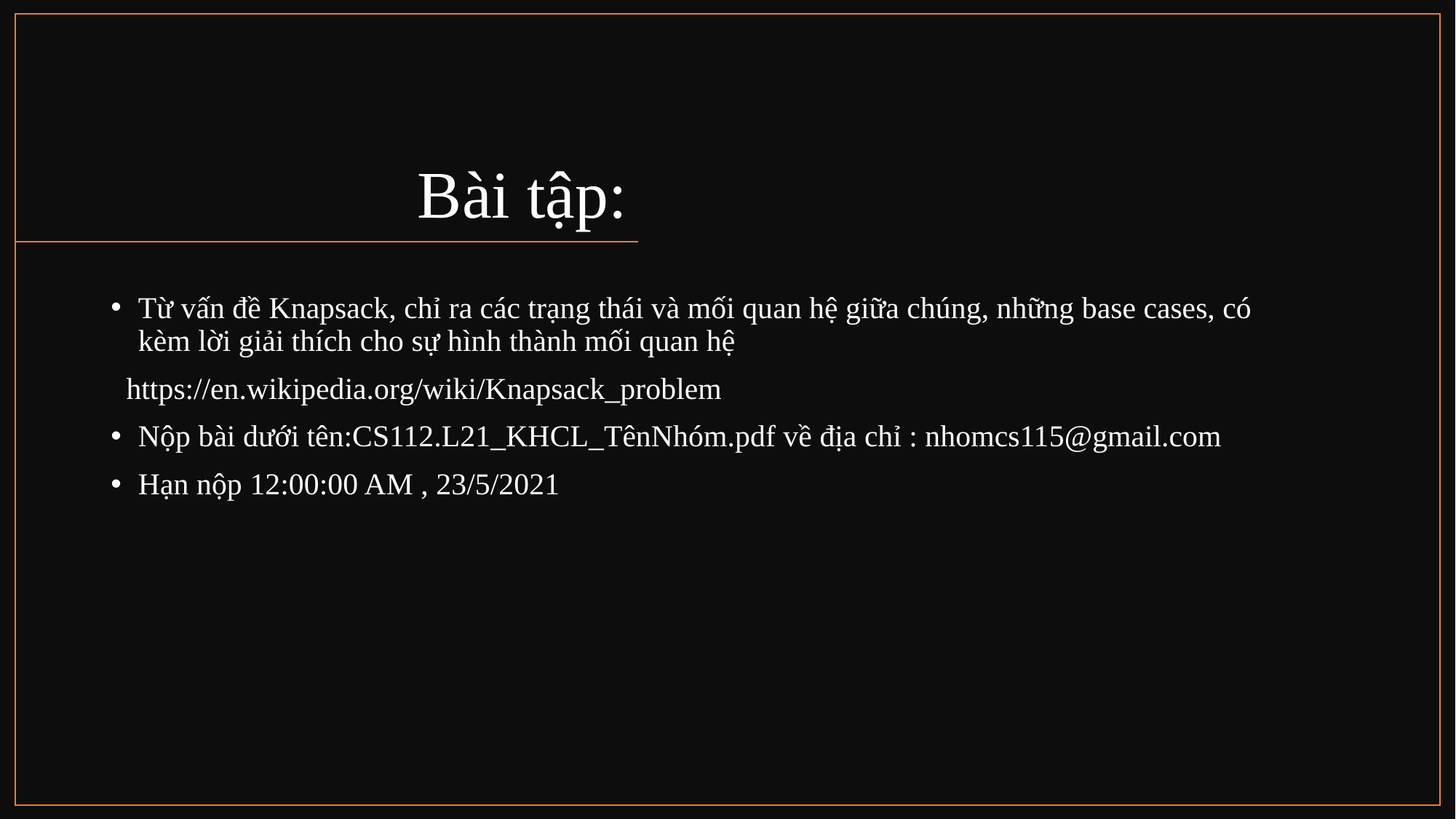

# Bài tập:
Từ vấn đề Knapsack, chỉ ra các trạng thái và mối quan hệ giữa chúng, những base cases, có kèm lời giải thích cho sự hình thành mối quan hệ
  https://en.wikipedia.org/wiki/Knapsack_problem
Nộp bài dưới tên:CS112.L21_KHCL_TênNhóm.pdf về địa chỉ : nhomcs115@gmail.com
Hạn nộp 12:00:00 AM , 23/5/2021